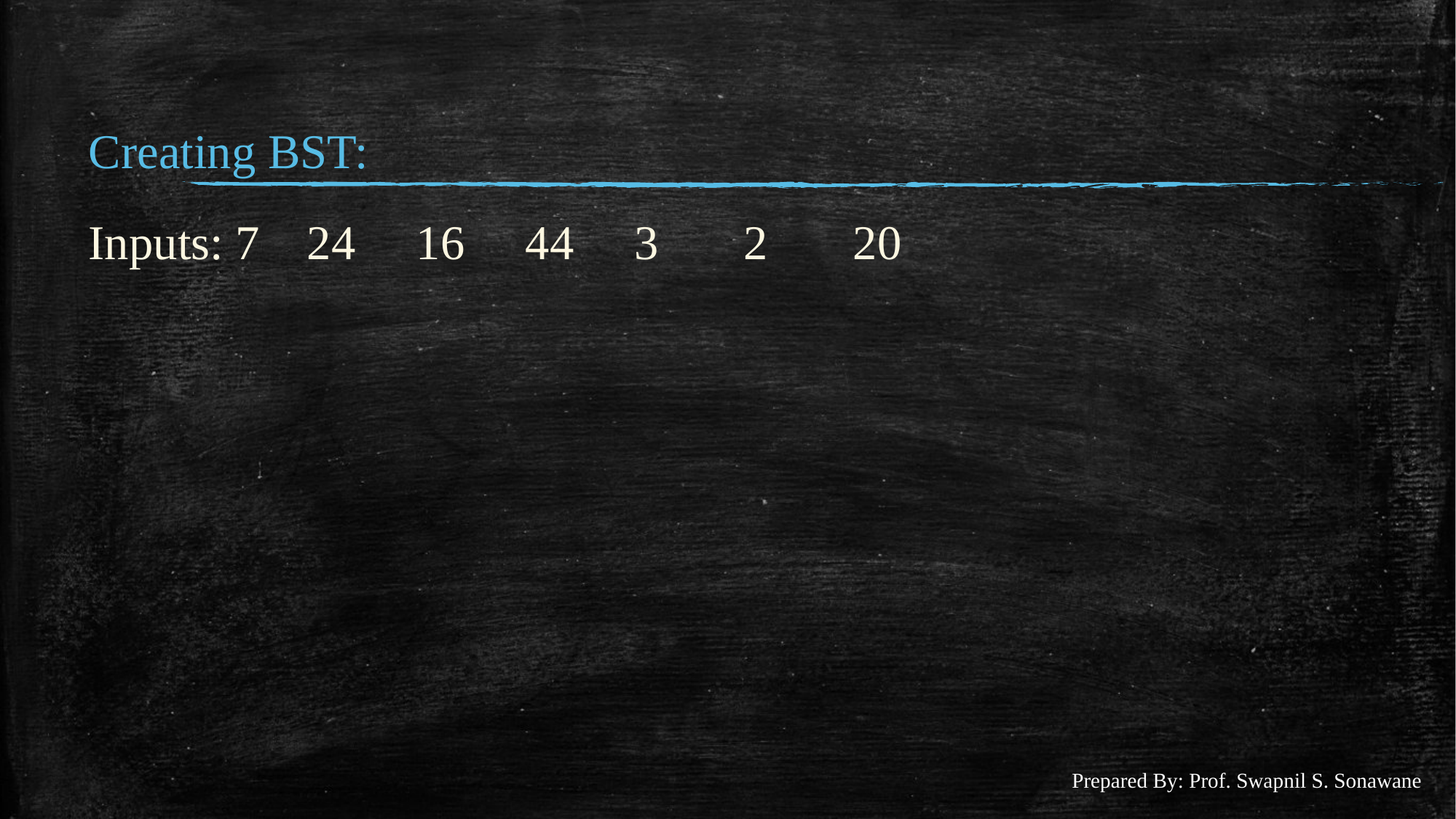

#
Creating BST:
Inputs: 7	24	16	44	3	2	20
Prepared By: Prof. Swapnil S. Sonawane